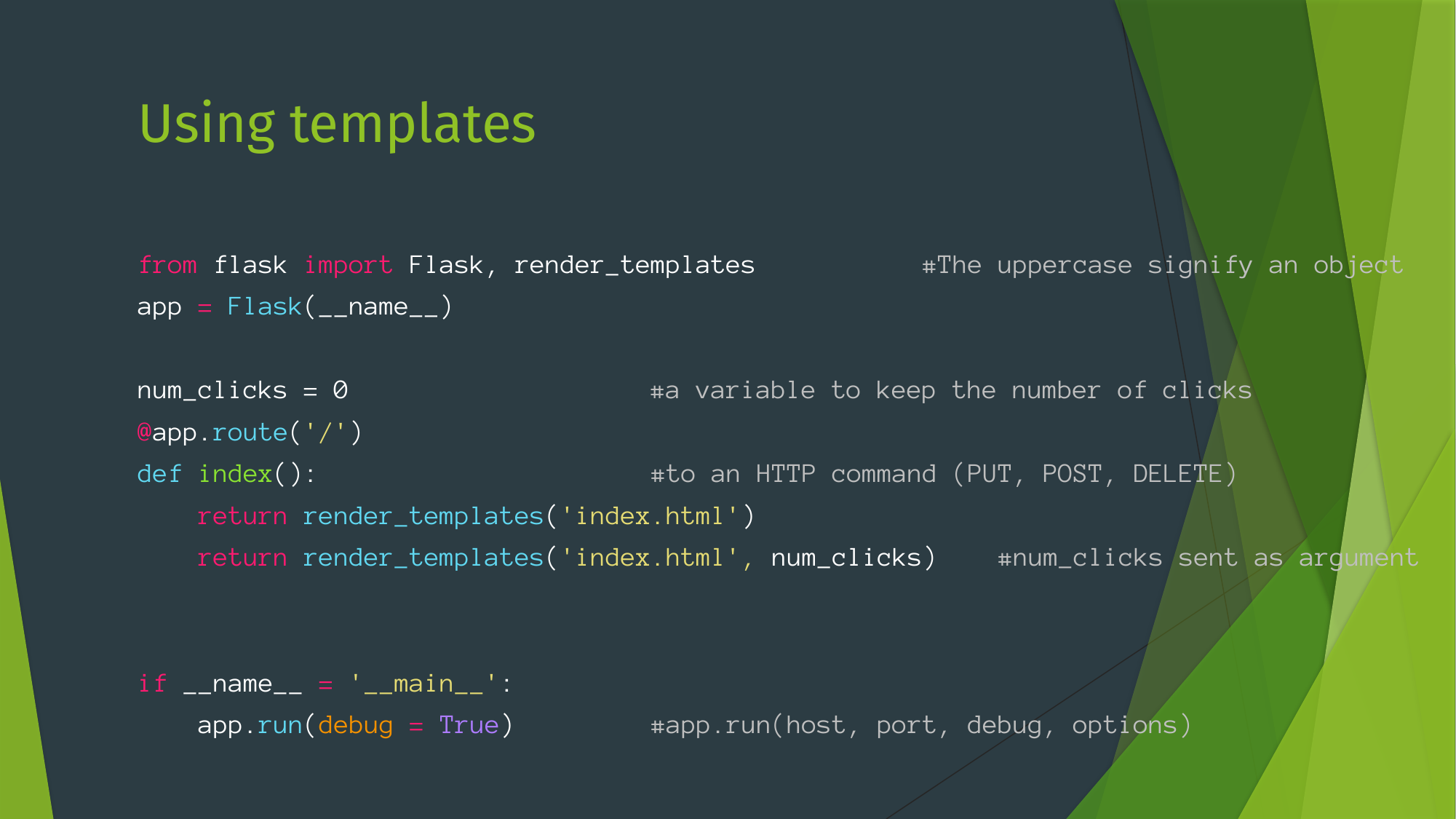

# Using templates
from flask import Flask, render_templates           #The uppercase signify an object
app = Flask(__name__)

num_clicks = 0                    #a variable to keep the number of clicks
@app.route('/')
def index():                      #to an HTTP command (PUT, POST, DELETE)
    return render_templates('index.html')
    return render_templates('index.html', num_clicks)    #num_clicks sent as argument

if __name__ = '__main__':
    app.run(debug = True)         #app.run(host, port, debug, options)